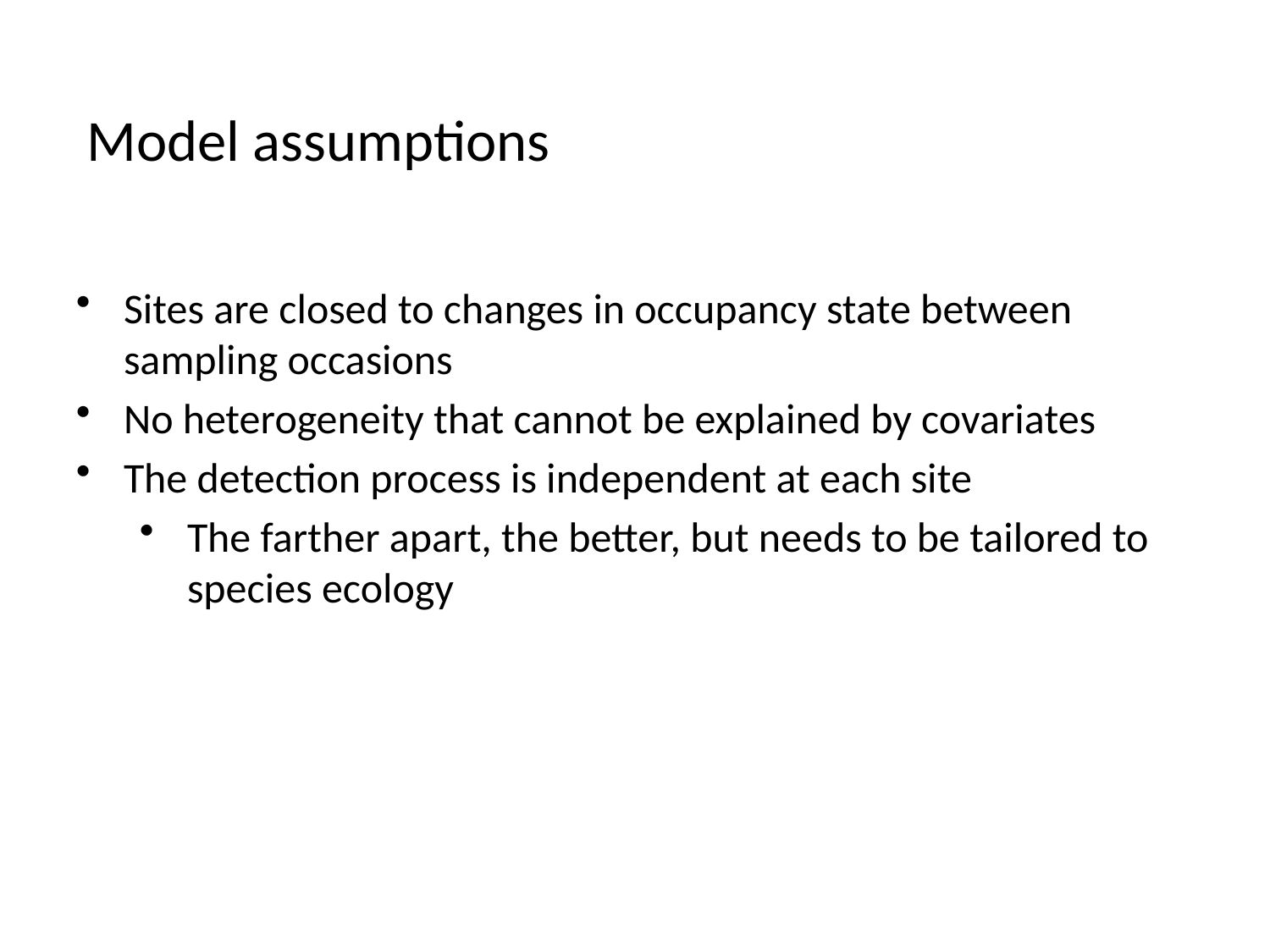

# Model assumptions
Sites are closed to changes in occupancy state between sampling occasions
No heterogeneity that cannot be explained by covariates
The detection process is independent at each site
The farther apart, the better, but needs to be tailored to species ecology